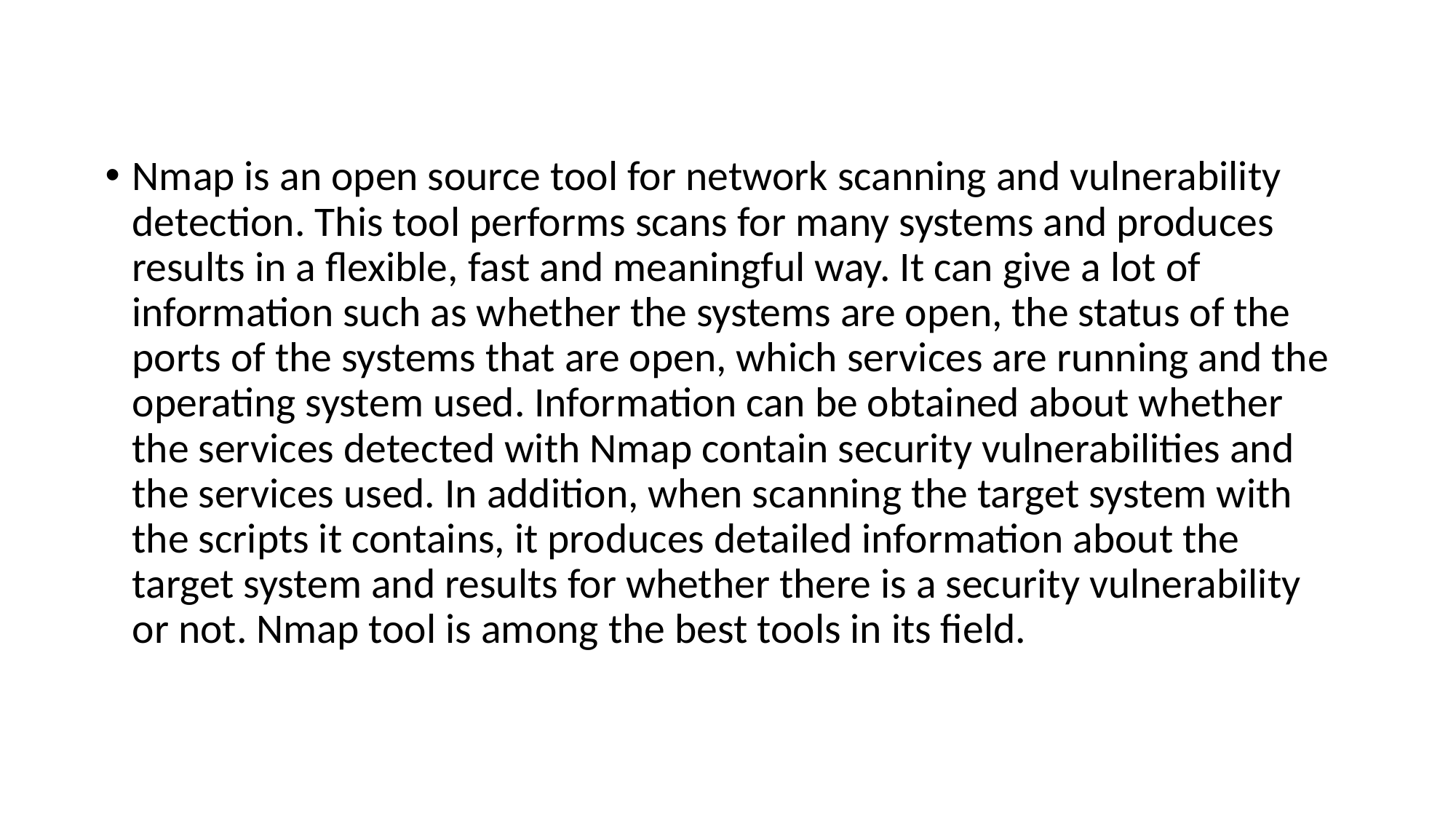

Nmap is an open source tool for network scanning and vulnerability detection. This tool performs scans for many systems and produces results in a flexible, fast and meaningful way. It can give a lot of information such as whether the systems are open, the status of the ports of the systems that are open, which services are running and the operating system used. Information can be obtained about whether the services detected with Nmap contain security vulnerabilities and the services used. In addition, when scanning the target system with the scripts it contains, it produces detailed information about the target system and results for whether there is a security vulnerability or not. Nmap tool is among the best tools in its field.